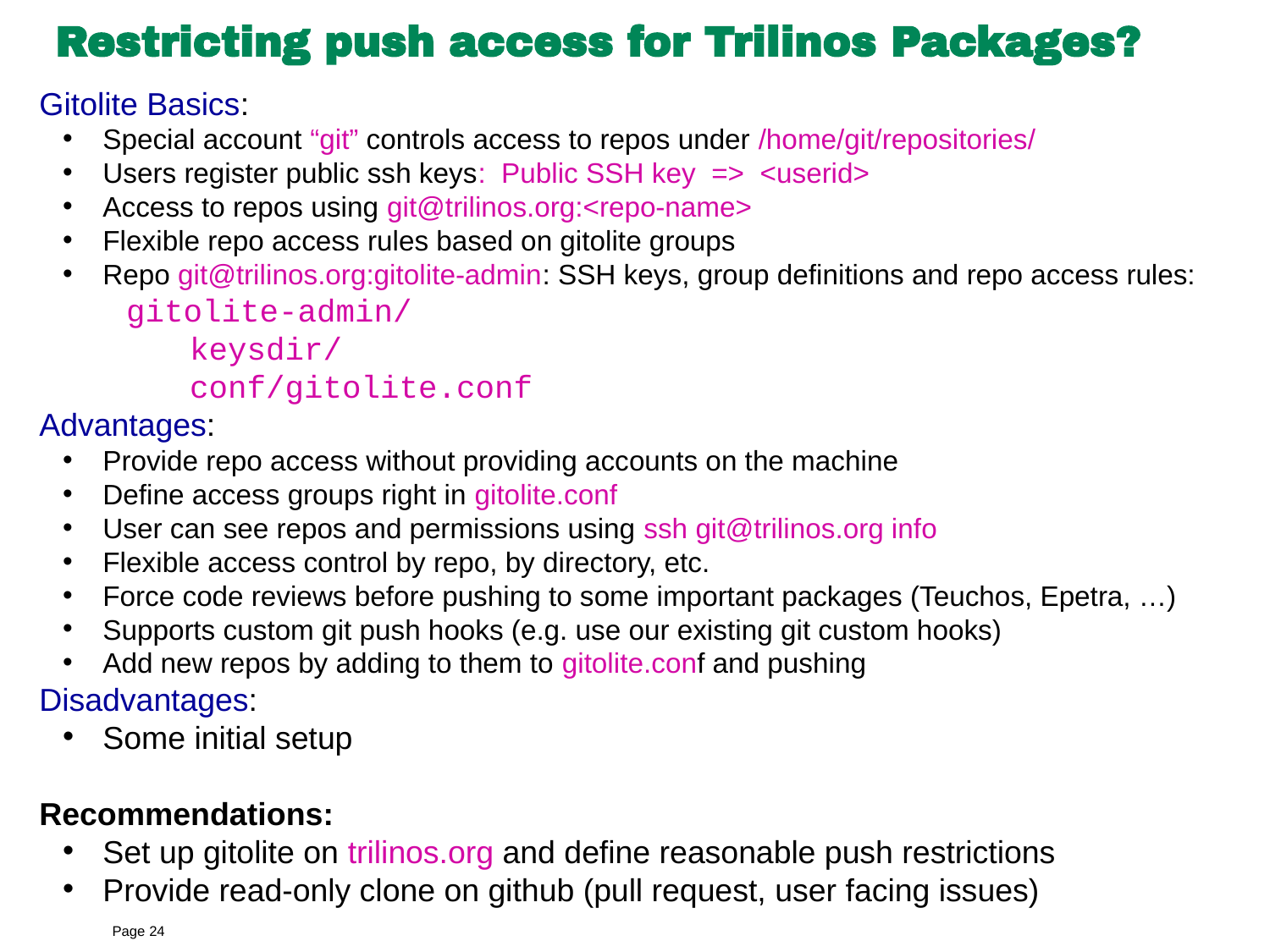

# Restricting push access for Trilinos Packages?
Gitolite Basics:
Special account “git” controls access to repos under /home/git/repositories/
Users register public ssh keys:  Public SSH key  =>  <userid>
Access to repos using git@trilinos.org:<repo-name>
Flexible repo access rules based on gitolite groups
Repo git@trilinos.org:gitolite-admin: SSH keys, group definitions and repo access rules:
gitolite-admin/
keysdir/
conf/gitolite.conf
Advantages:
Provide repo access without providing accounts on the machine
Define access groups right in gitolite.conf
User can see repos and permissions using ssh git@trilinos.org info
Flexible access control by repo, by directory, etc.
Force code reviews before pushing to some important packages (Teuchos, Epetra, …)
Supports custom git push hooks (e.g. use our existing git custom hooks)
Add new repos by adding to them to gitolite.conf and pushing
Disadvantages:
Some initial setup

Recommendations:
Set up gitolite on trilinos.org and define reasonable push restrictions
Provide read-only clone on github (pull request, user facing issues)

Page 24